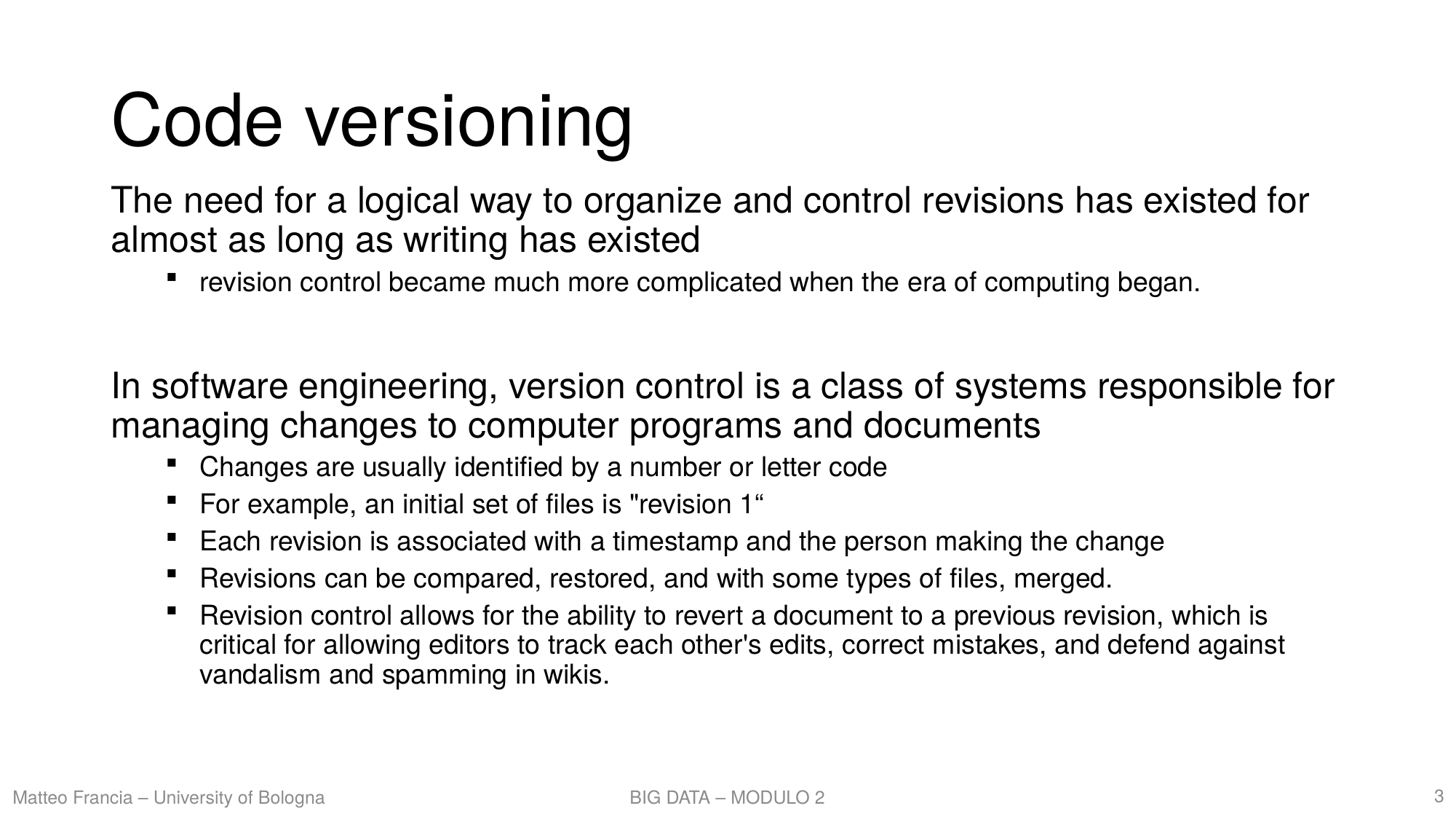

# Code versioning
The need for a logical way to organize and control revisions has existed for almost as long as writing has existed
revision control became much more complicated when the era of computing began.

In software engineering, version control is a class of systems responsible for managing changes to computer programs and documents
Changes are usually identified by a number or letter code
For example, an initial set of files is "revision 1“
Each revision is associated with a timestamp and the person making the change
Revisions can be compared, restored, and with some types of files, merged.
Revision control allows for the ability to revert a document to a previous revision, which is critical for allowing editors to track each other's edits, correct mistakes, and defend against vandalism and spamming in wikis.

3
Matteo Francia – University of Bologna